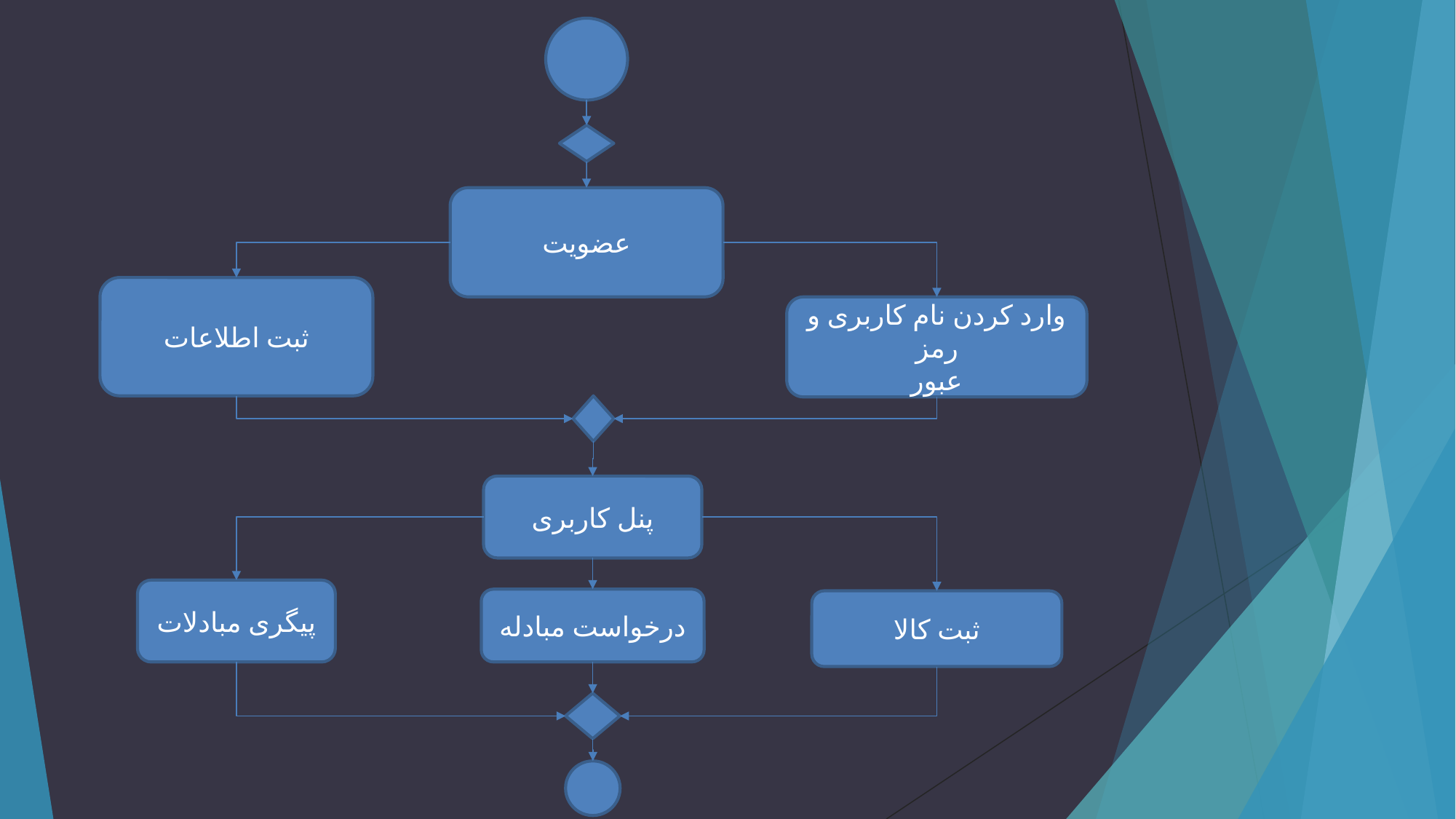

عضویت
ثبت اطلاعات
وارد کردن نام کاربری و رمز
عبور

پنل کاربری
پیگری مبادلات
درخواست مبادله
ثبت کالا